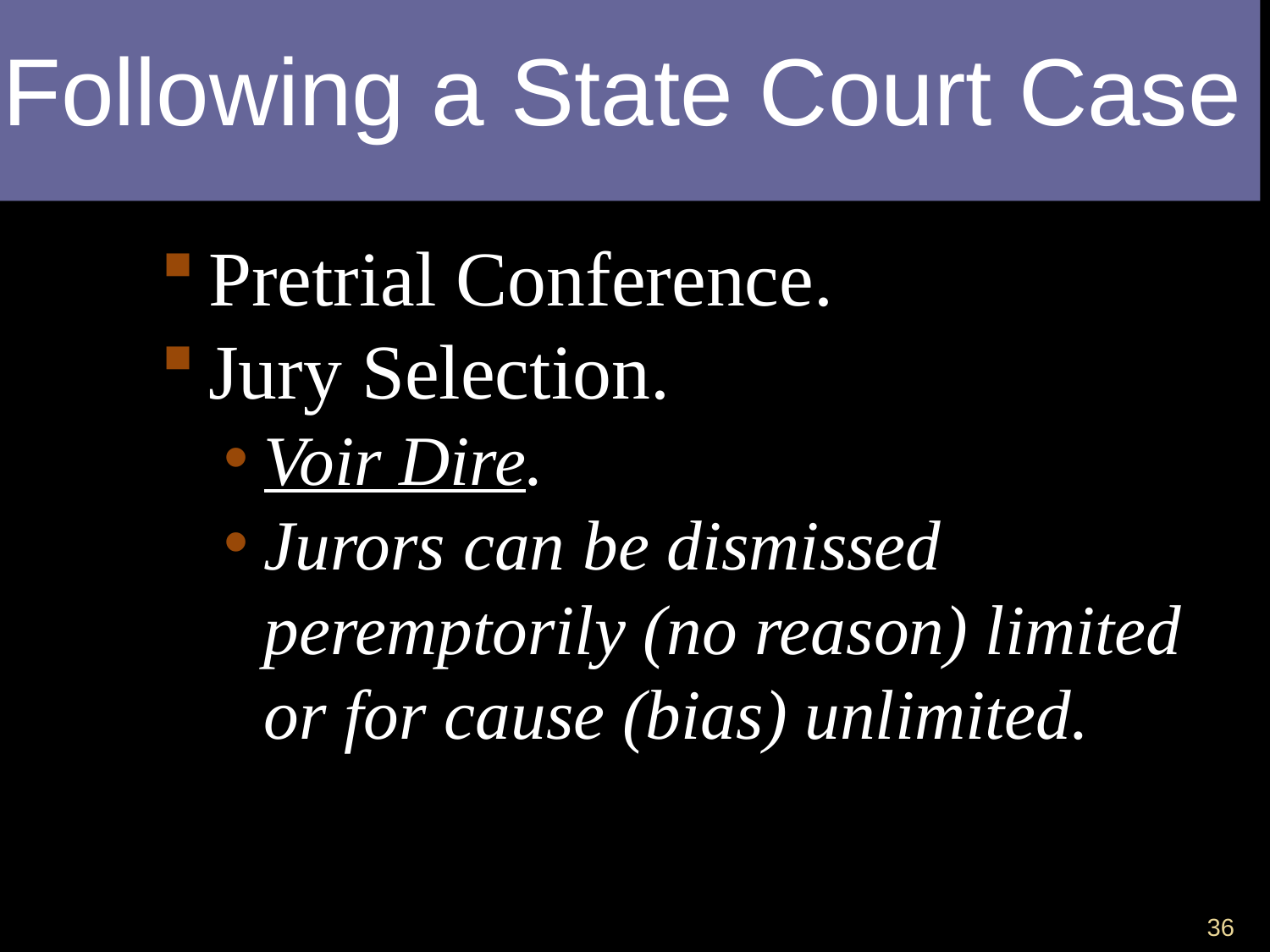

Pretrial Conference.
Jury Selection.
Voir Dire.
Jurors can be dismissed peremptorily (no reason) limited or for cause (bias) unlimited.

Following a State Court Case

36